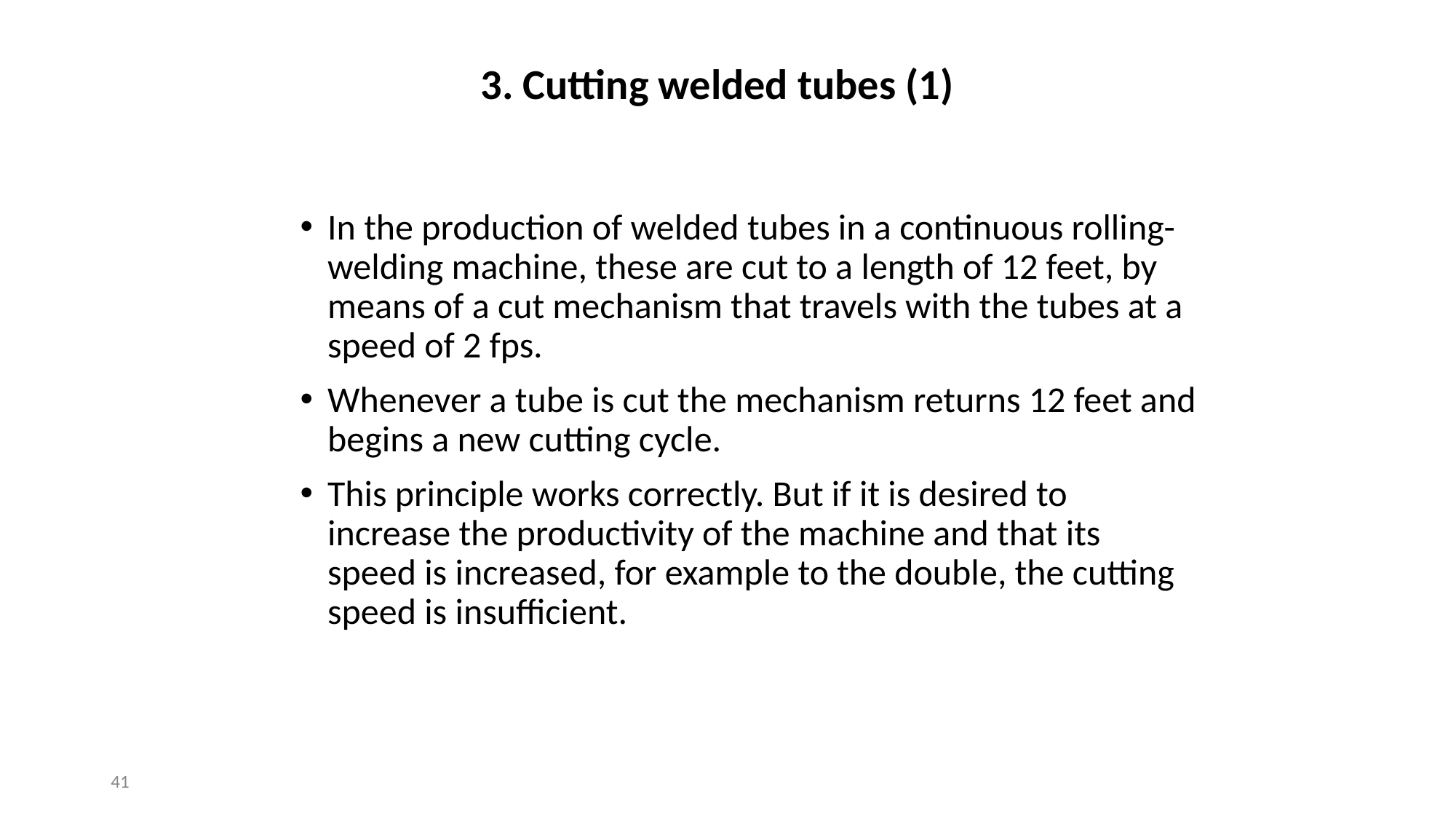

# 3. Cutting welded tubes (1)
In the production of welded tubes in a continuous rolling-welding machine, these are cut to a length of 12 feet, by means of a cut mechanism that travels with the tubes at a speed of 2 fps.
Whenever a tube is cut the mechanism returns 12 feet and begins a new cutting cycle.
This principle works correctly. But if it is desired to increase the productivity of the machine and that its speed is increased, for example to the double, the cutting speed is insufficient.
41